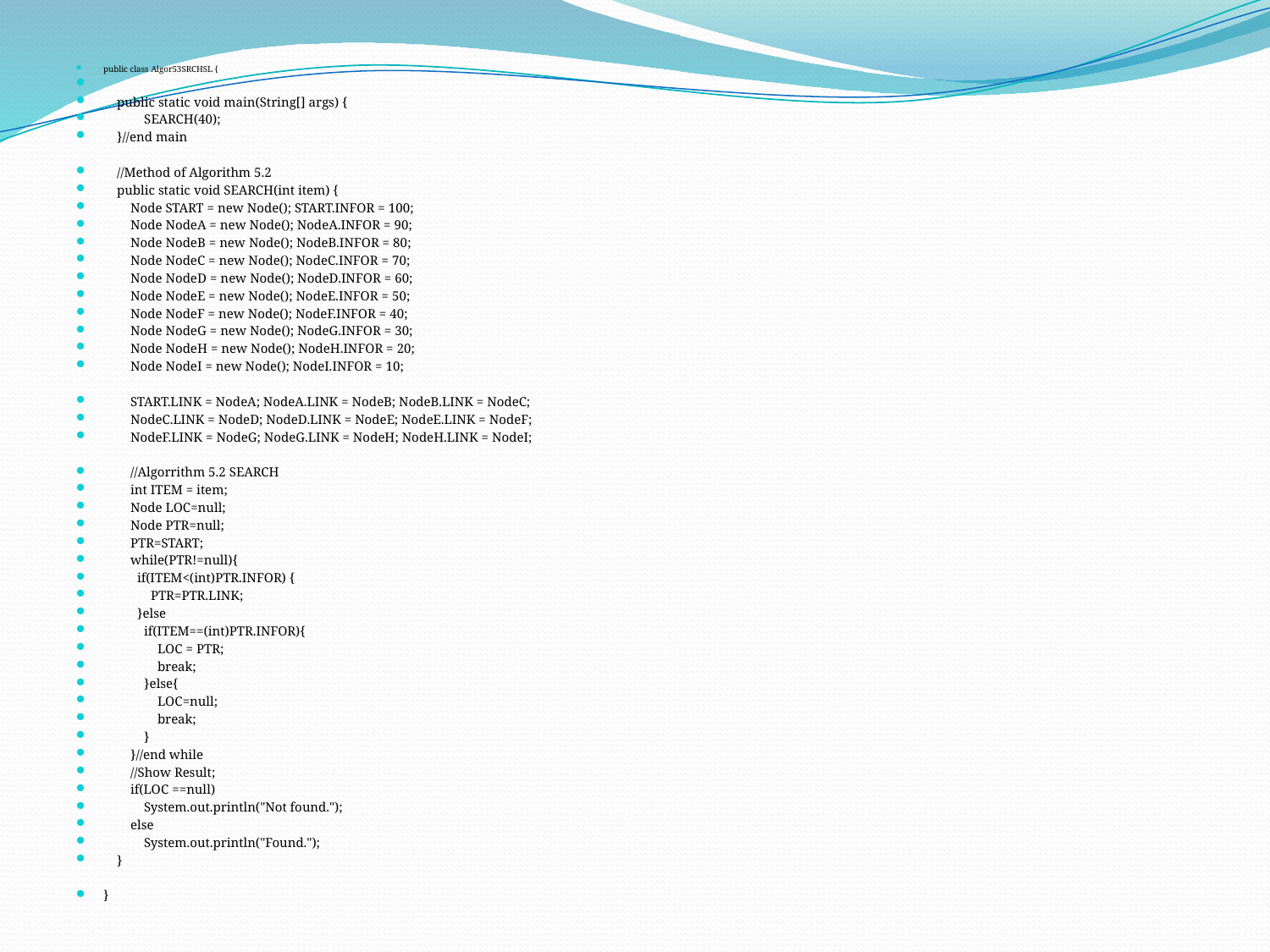

public class Algor53SRCHSL {

    public static void main(String[] args) {
            SEARCH(40);
    }//end main

    //Method of Algorithm 5.2
    public static void SEARCH(int item) {
        Node START = new Node(); START.INFOR = 100;
        Node NodeA = new Node(); NodeA.INFOR = 90;
        Node NodeB = new Node(); NodeB.INFOR = 80;
        Node NodeC = new Node(); NodeC.INFOR = 70;
        Node NodeD = new Node(); NodeD.INFOR = 60;
        Node NodeE = new Node(); NodeE.INFOR = 50;
        Node NodeF = new Node(); NodeF.INFOR = 40;
        Node NodeG = new Node(); NodeG.INFOR = 30;
        Node NodeH = new Node(); NodeH.INFOR = 20;
        Node NodeI = new Node(); NodeI.INFOR = 10;

        START.LINK = NodeA; NodeA.LINK = NodeB; NodeB.LINK = NodeC;
        NodeC.LINK = NodeD; NodeD.LINK = NodeE; NodeE.LINK = NodeF;
        NodeF.LINK = NodeG; NodeG.LINK = NodeH; NodeH.LINK = NodeI;

        //Algorrithm 5.2 SEARCH
        int ITEM = item;
        Node LOC=null;
        Node PTR=null;
        PTR=START;
        while(PTR!=null){
          if(ITEM<(int)PTR.INFOR) {
              PTR=PTR.LINK;
          }else
            if(ITEM==(int)PTR.INFOR){
                LOC = PTR;
                break;
            }else{
                LOC=null;
                break;
            }
        }//end while
        //Show Result;
        if(LOC ==null)
            System.out.println("Not found.");
        else
            System.out.println("Found.");
    }

}